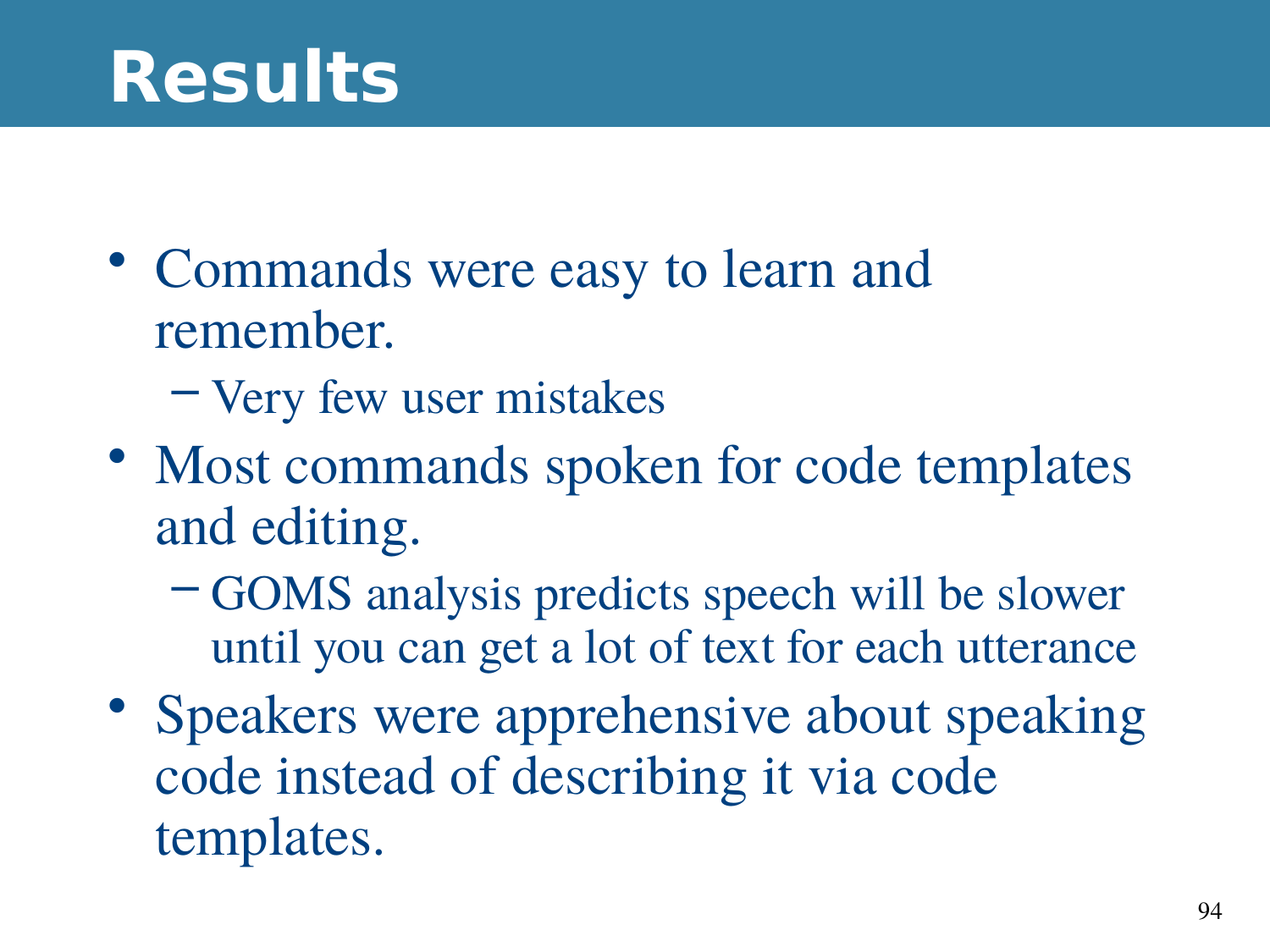

# Results
Commands were easy to learn and remember.
Very few user mistakes
Most commands spoken for code templates and editing.
GOMS analysis predicts speech will be slower until you can get a lot of text for each utterance
Speakers were apprehensive about speaking code instead of describing it via code templates.